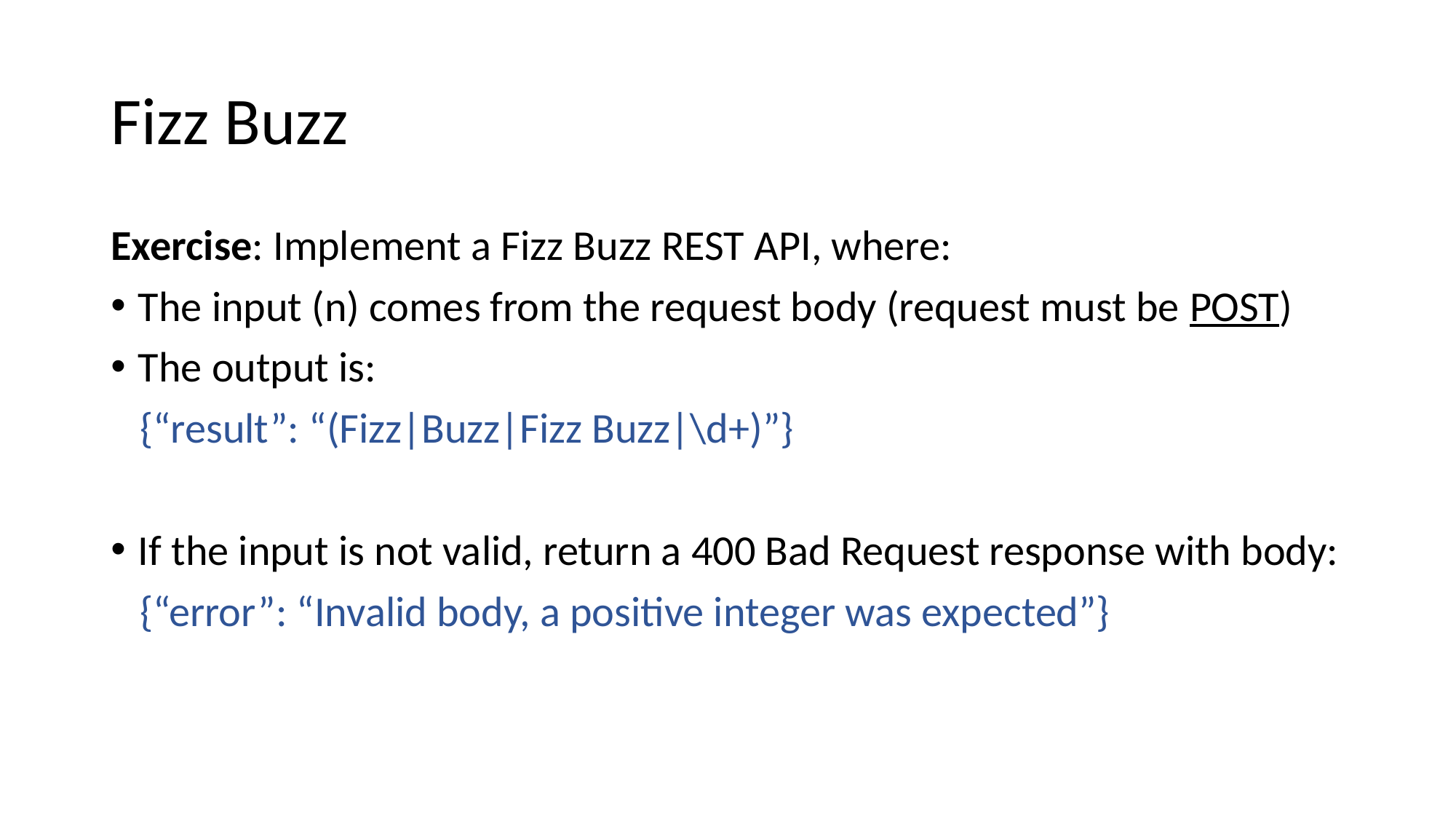

# Fizz Buzz
Exercise: Implement a Fizz Buzz REST API, where:
The input (n) comes from the request body (request must be POST)
The output is:
   {“result”: “(Fizz|Buzz|Fizz Buzz|\d+)”}

If the input is not valid, return a 400 Bad Request response with body:
   {“error”: “Invalid body, a positive integer was expected”}